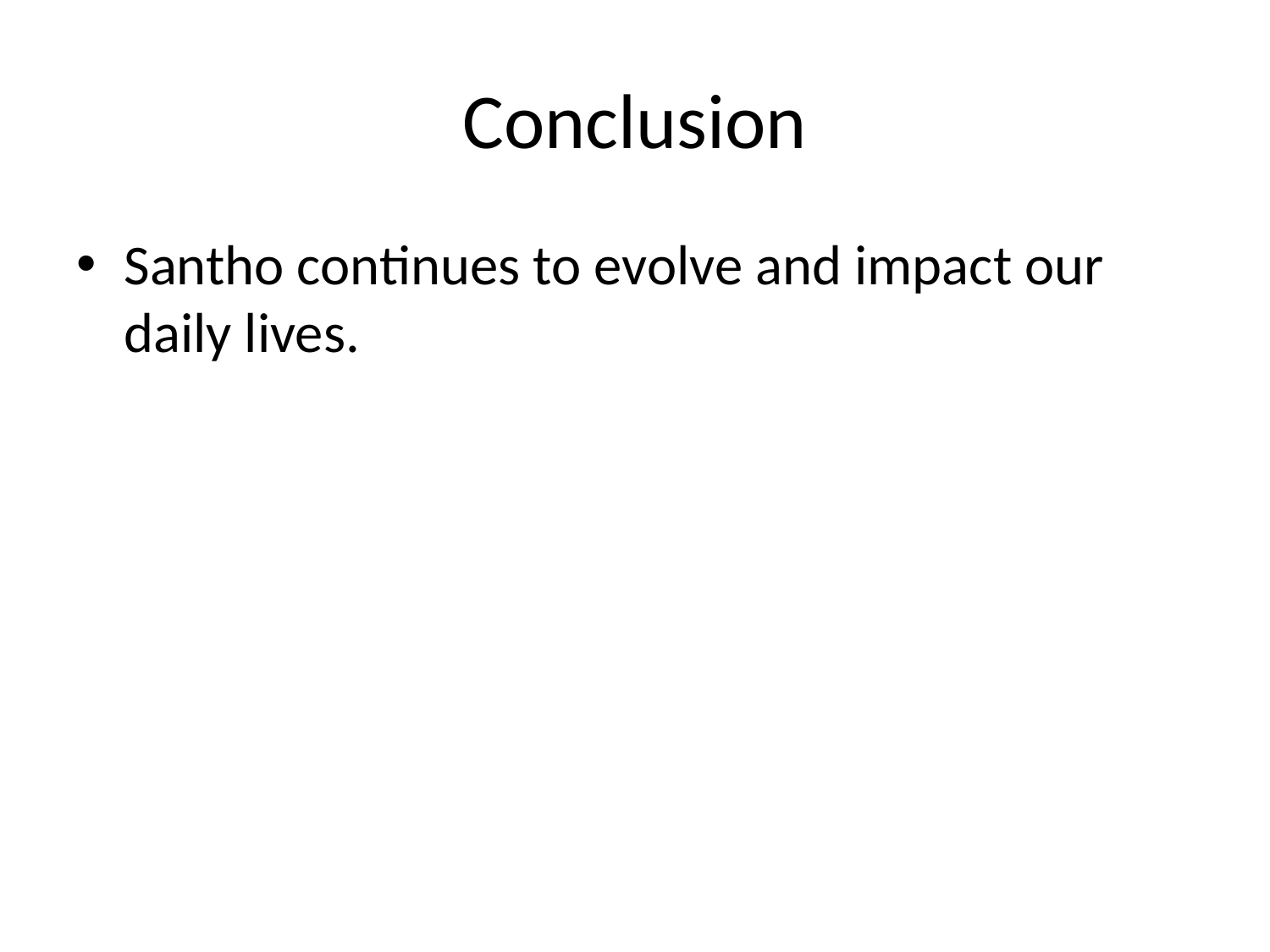

# Conclusion
Santho continues to evolve and impact our daily lives.